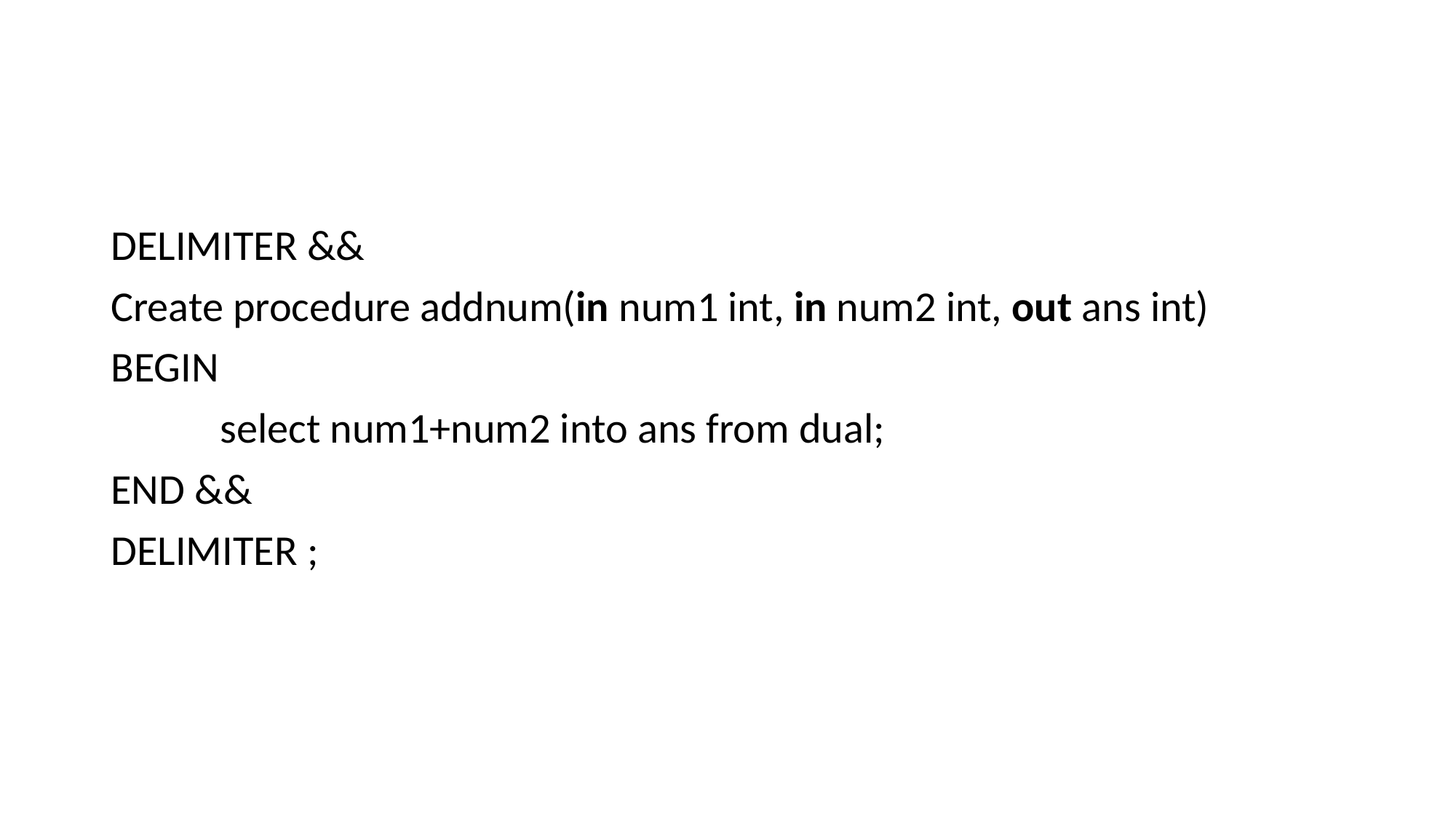

#
DELIMITER &&
Create procedure addnum(in num1 int, in num2 int, out ans int)
BEGIN
	select num1+num2 into ans from dual;
END &&
DELIMITER ;